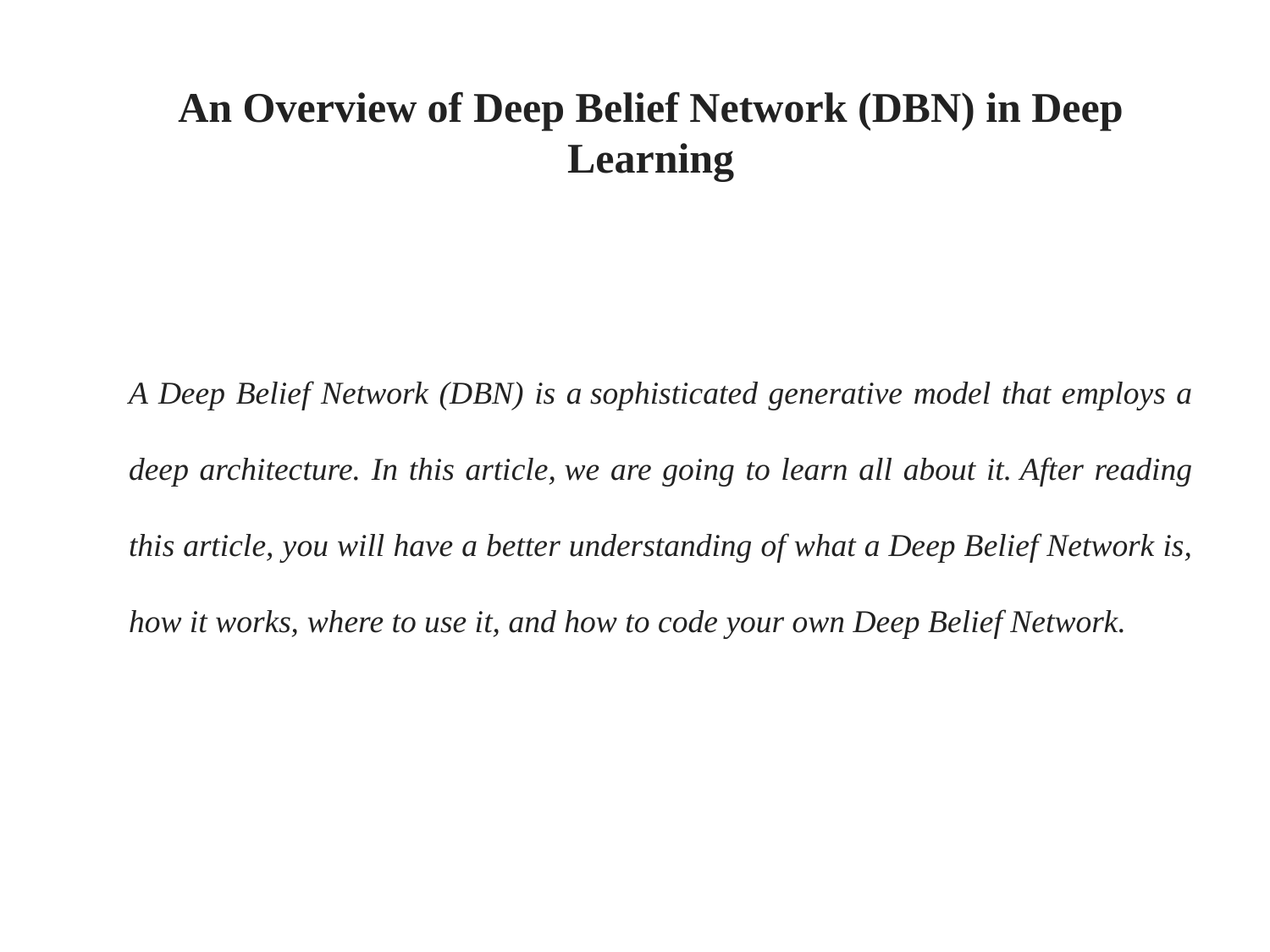

An Overview of Deep Belief Network (DBN) in Deep Learning
A Deep Belief Network (DBN) is a sophisticated generative model that employs a deep architecture. In this article, we are going to learn all about it. After reading this article, you will have a better understanding of what a Deep Belief Network is, how it works, where to use it, and how to code your own Deep Belief Network.